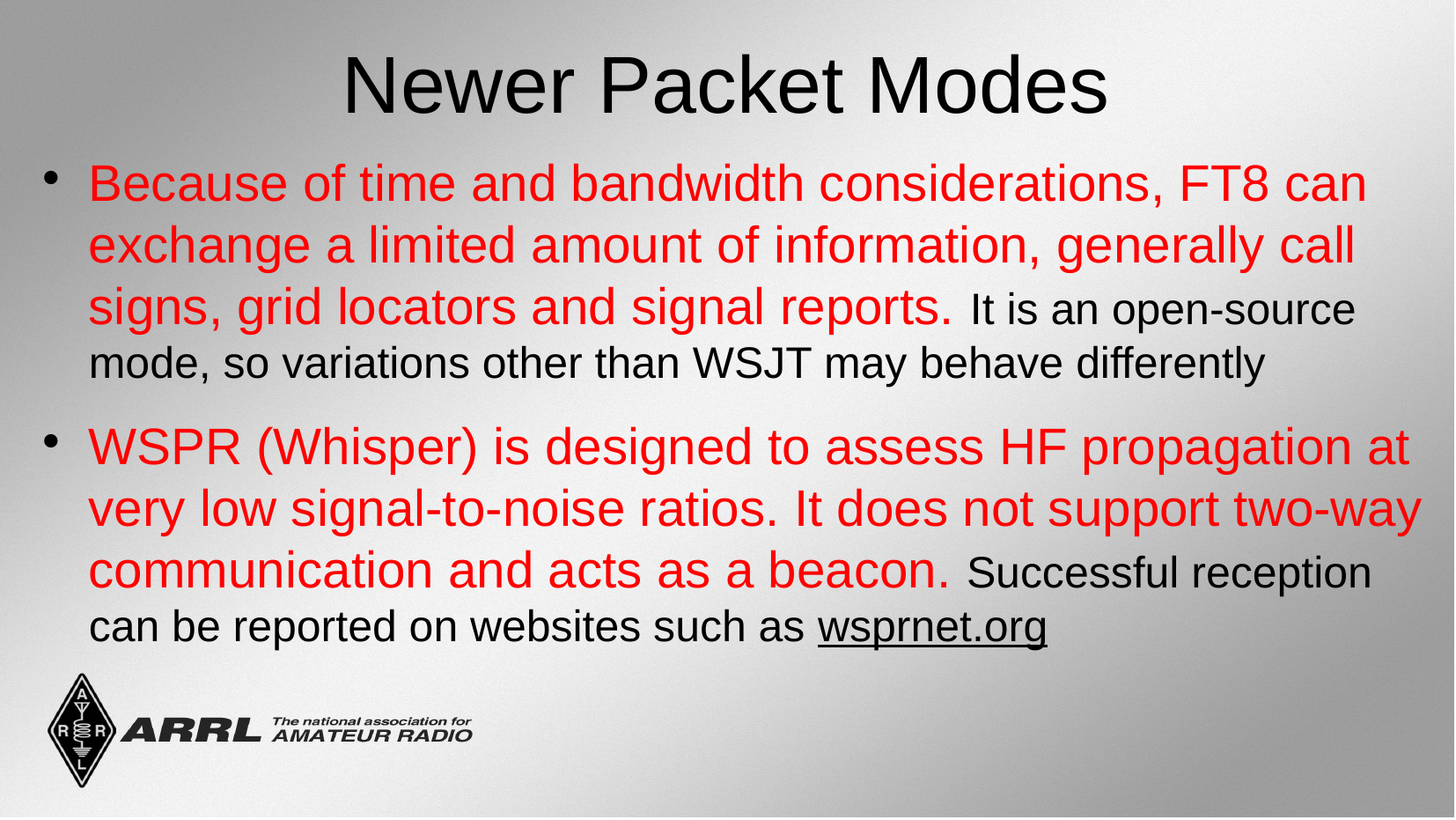

Newer Packet Modes

Because of time and bandwidth considerations, FT8 can exchange a limited amount of information, generally call signs, grid locators and signal reports. It is an open-source mode, so variations other than WSJT may behave differently
WSPR (Whisper) is designed to assess HF propagation at very low signal-to-noise ratios. It does not support two-way communication and acts as a beacon. Successful reception can be reported on websites such as wsprnet.org